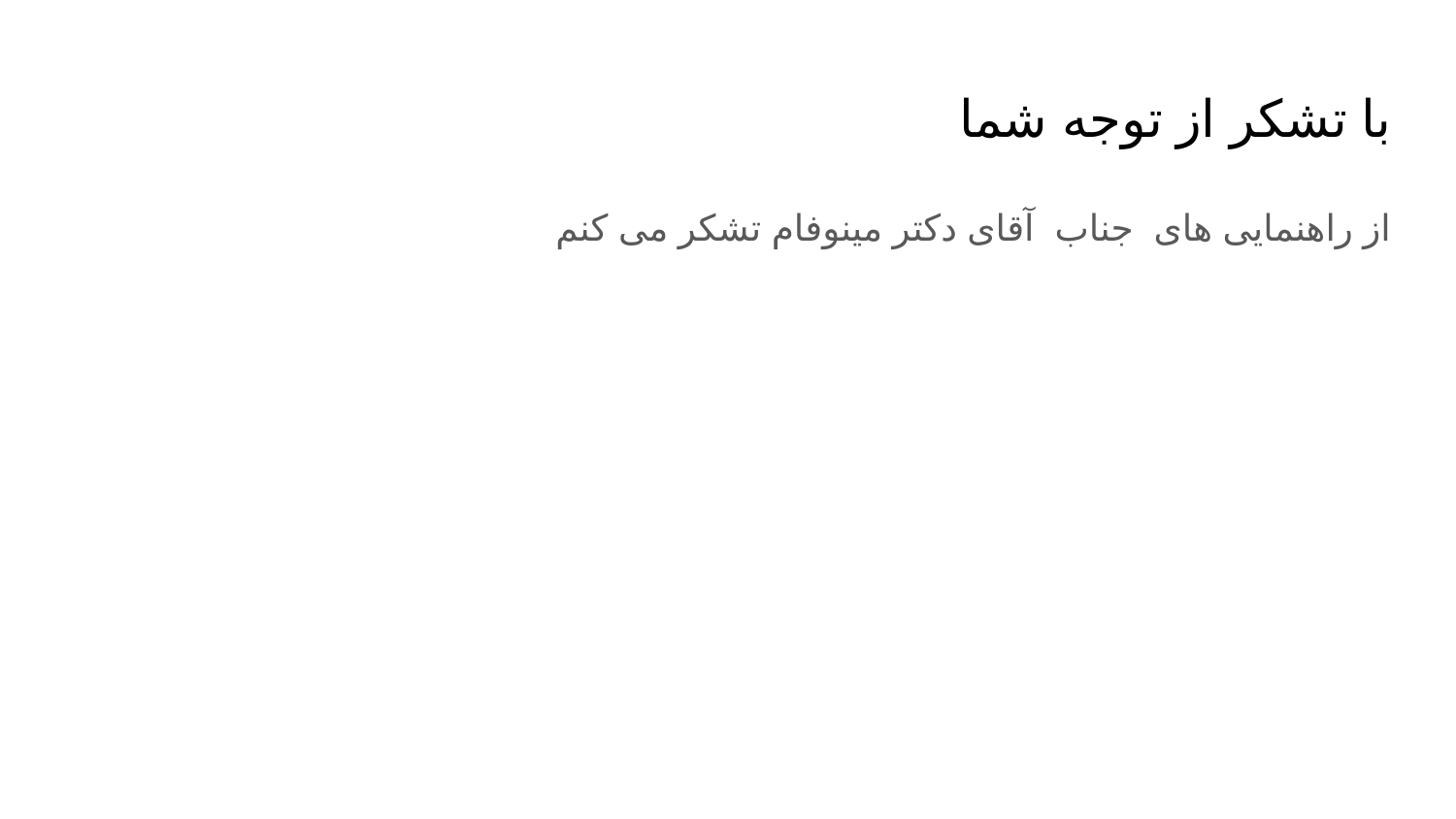

# با تشکر از توجه شما
از راهنمایی های  جناب  آقای دکتر مینوفام تشکر می کنم